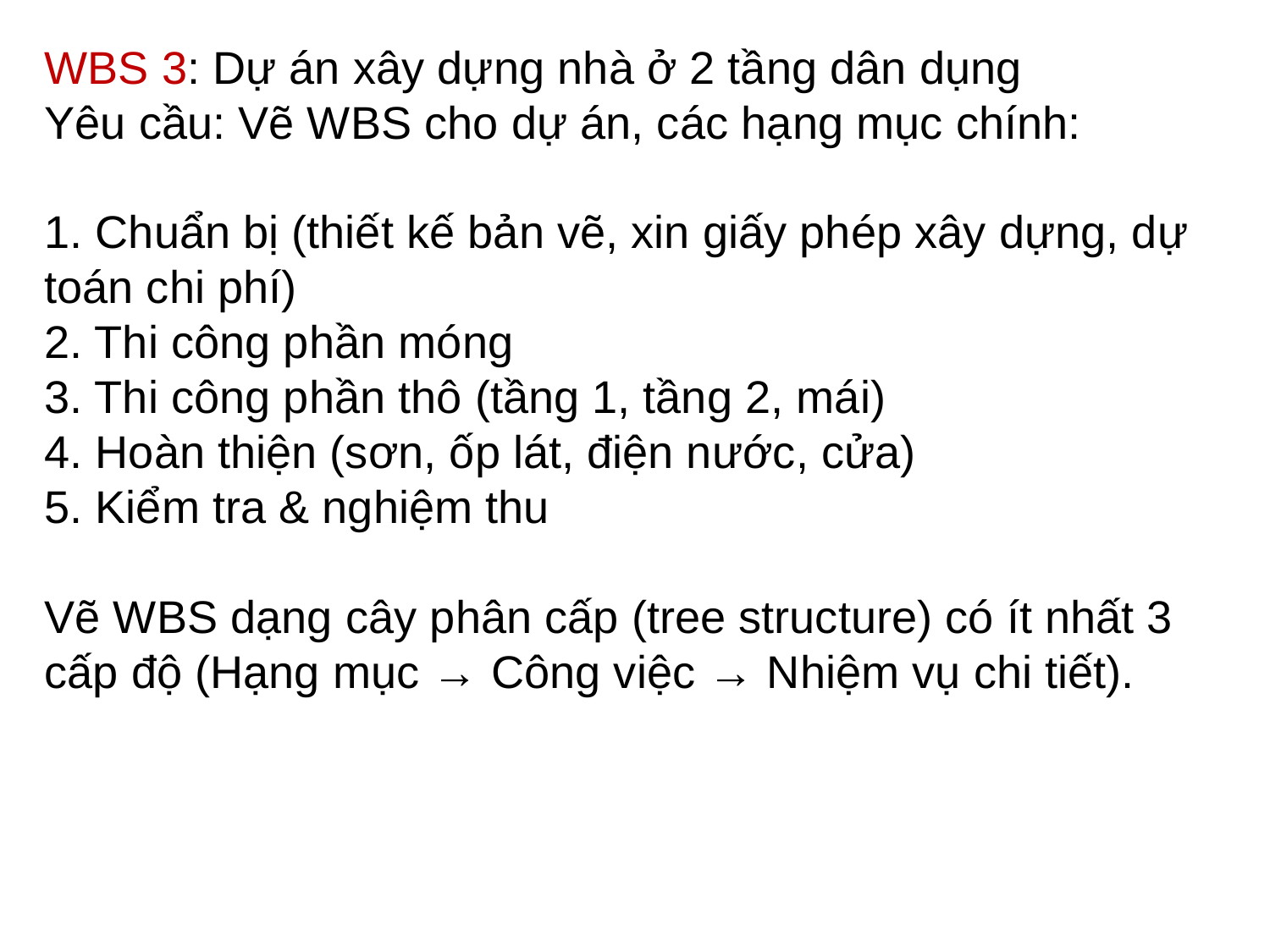

WBS 3: Dự án xây dựng nhà ở 2 tầng dân dụng
Yêu cầu: Vẽ WBS cho dự án, các hạng mục chính:

1. Chuẩn bị (thiết kế bản vẽ, xin giấy phép xây dựng, dự toán chi phí)
2. Thi công phần móng
3. Thi công phần thô (tầng 1, tầng 2, mái)
4. Hoàn thiện (sơn, ốp lát, điện nước, cửa)
5. Kiểm tra & nghiệm thu

Vẽ WBS dạng cây phân cấp (tree structure) có ít nhất 3 cấp độ (Hạng mục → Công việc → Nhiệm vụ chi tiết).